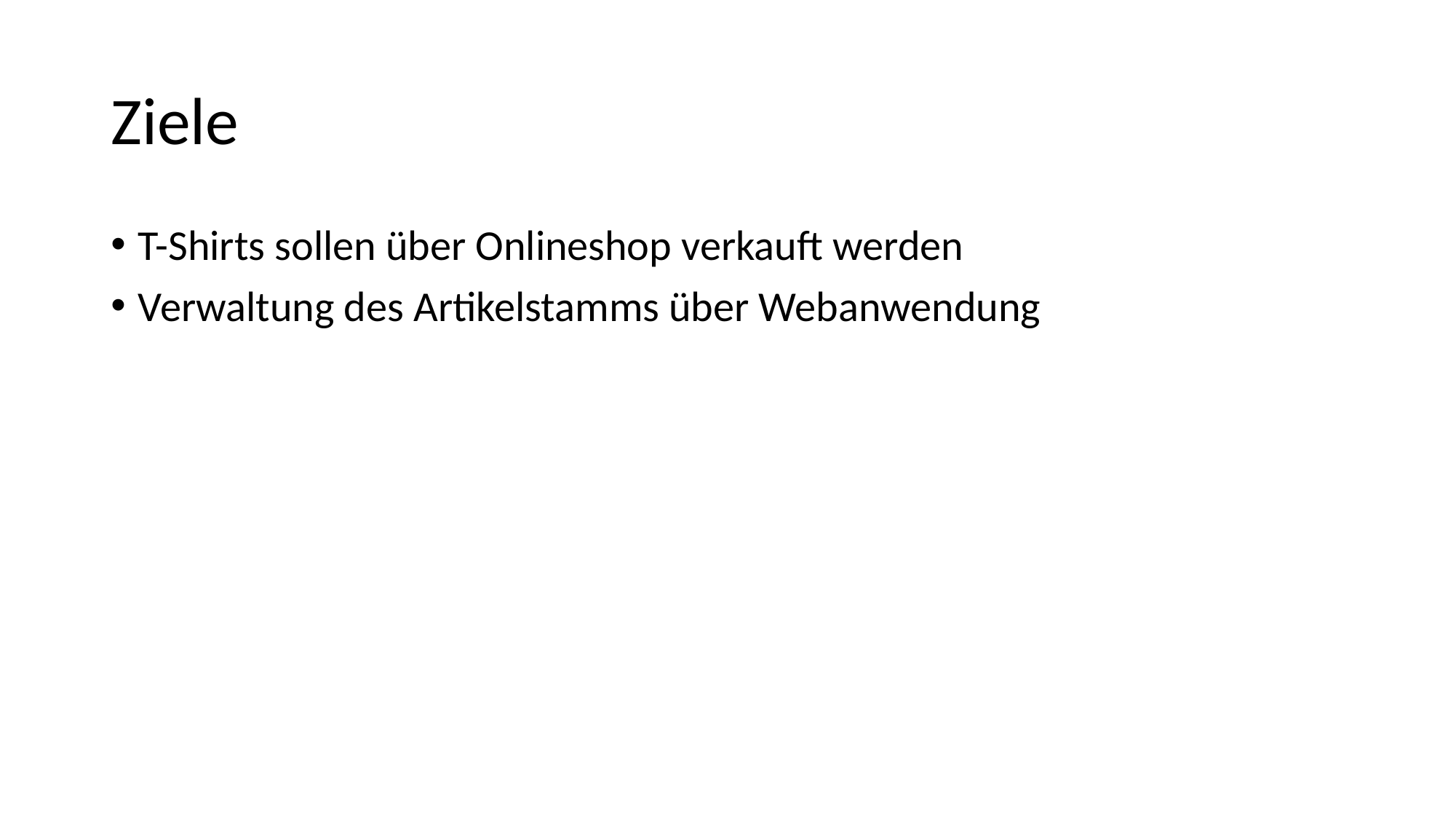

# Ziele
T-Shirts sollen über Onlineshop verkauft werden
Verwaltung des Artikelstamms über Webanwendung